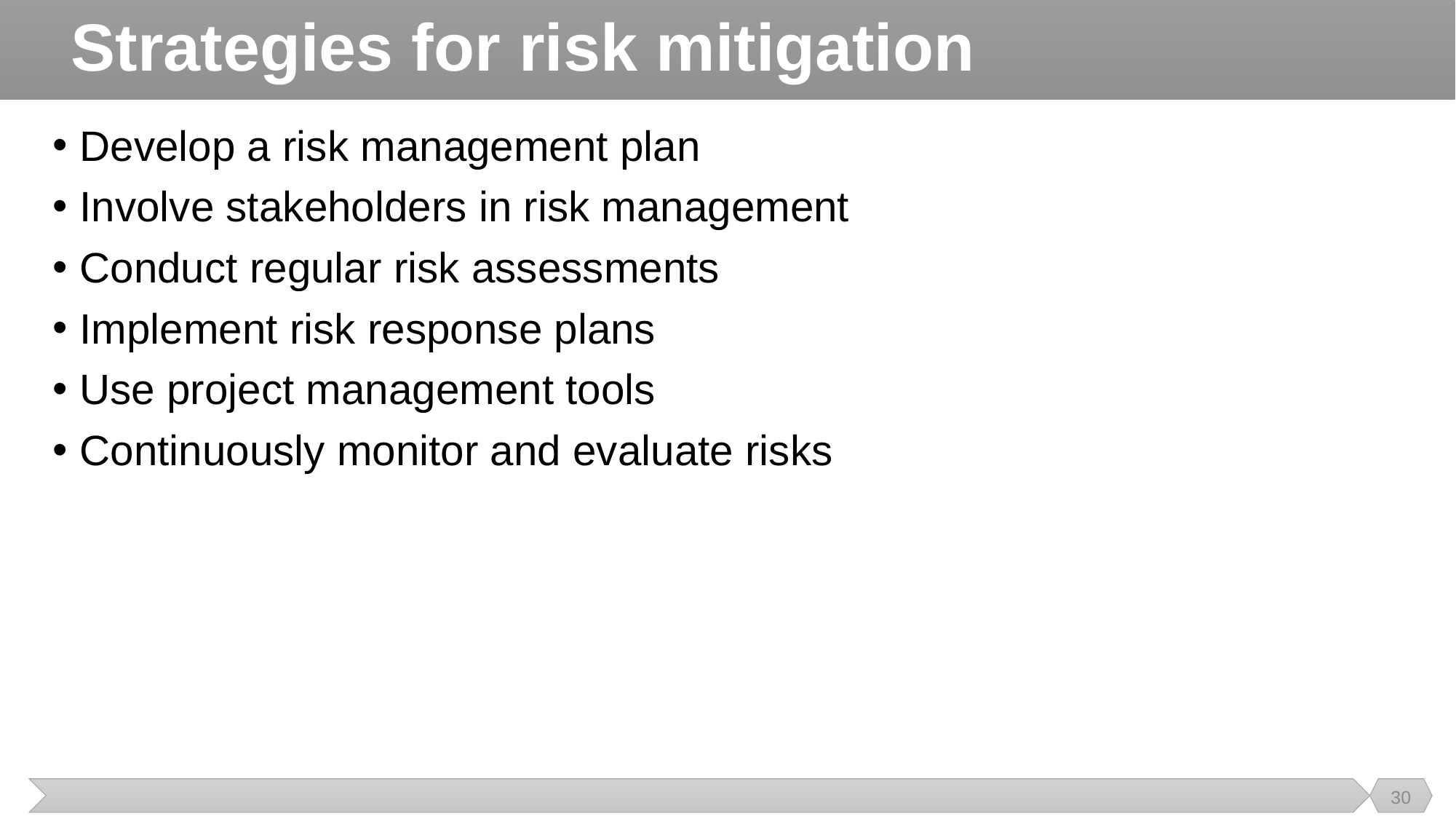

# Strategies for risk mitigation
Develop a risk management plan
Involve stakeholders in risk management
Conduct regular risk assessments
Implement risk response plans
Use project management tools
Continuously monitor and evaluate risks
30